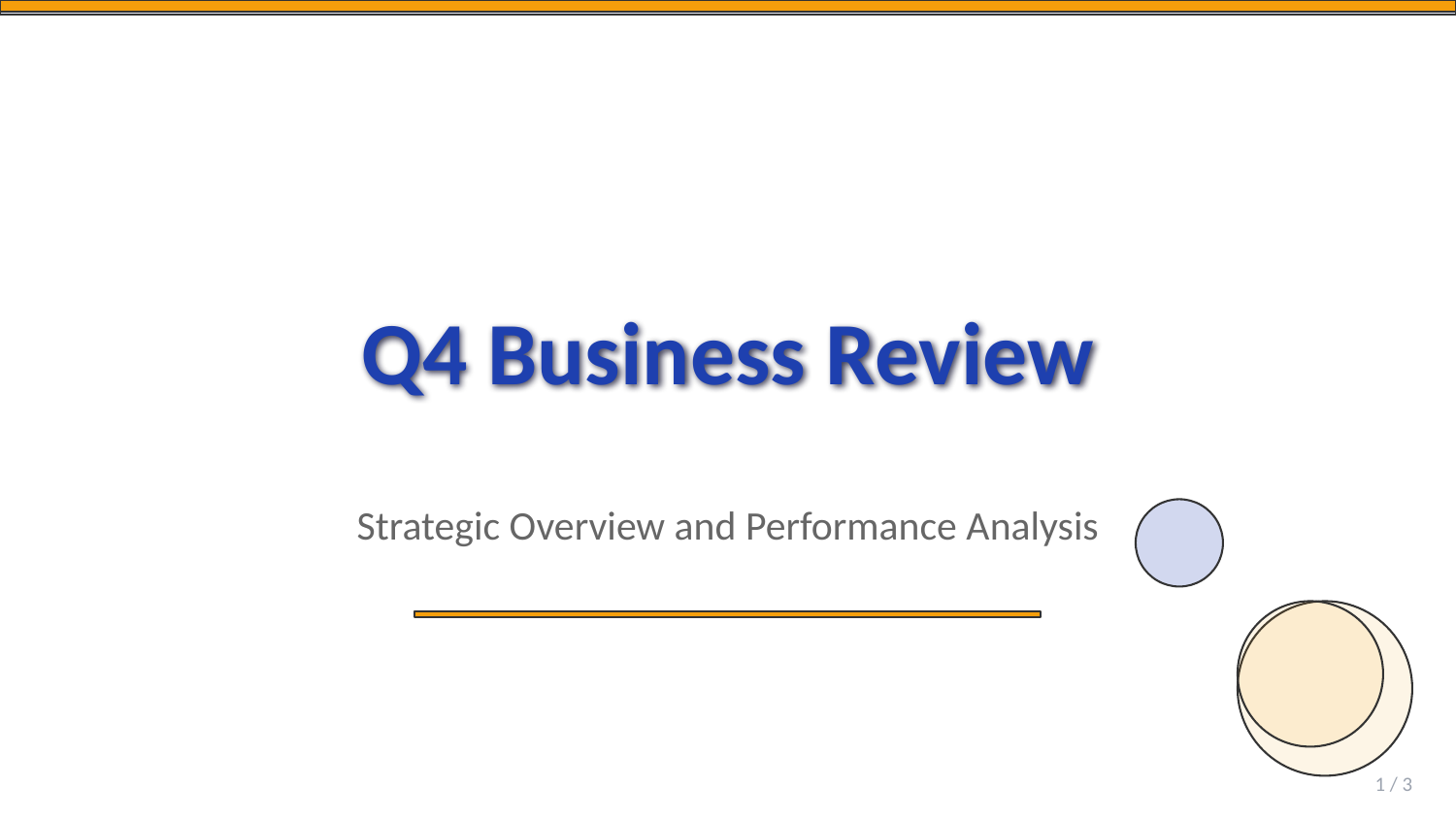

Q4 Business Review
Strategic Overview and Performance Analysis

1 / 3